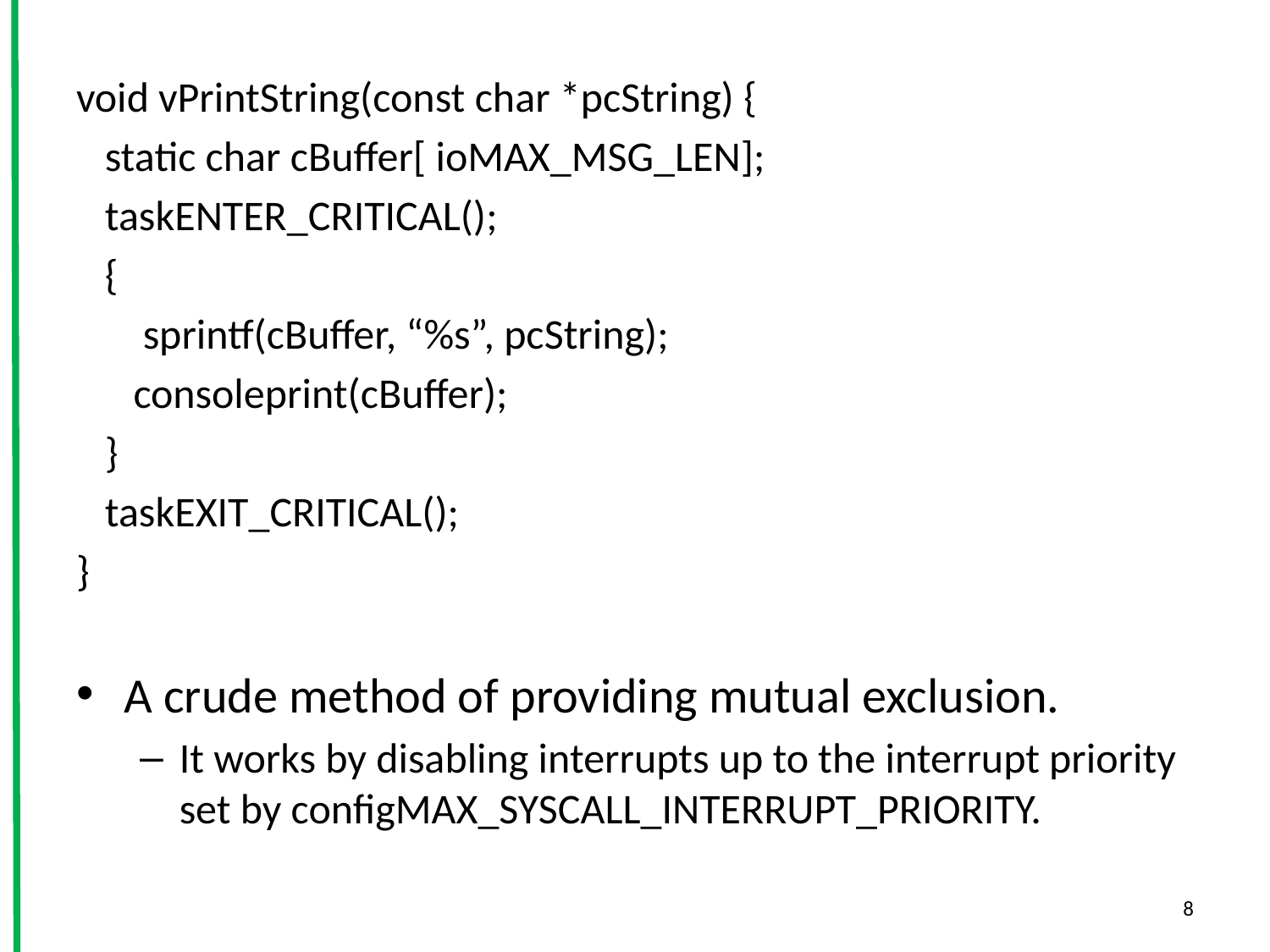

void vPrintString(const char *pcString) {
   static char cBuffer[ ioMAX_MSG_LEN];
   taskENTER_CRITICAL();
   {
       sprintf(cBuffer, “%s”, pcString);
      consoleprint(cBuffer);
   }
   taskEXIT_CRITICAL();
}

A crude method of providing mutual exclusion.
It works by disabling interrupts up to the interrupt priority set by configMAX_SYSCALL_INTERRUPT_PRIORITY.

8